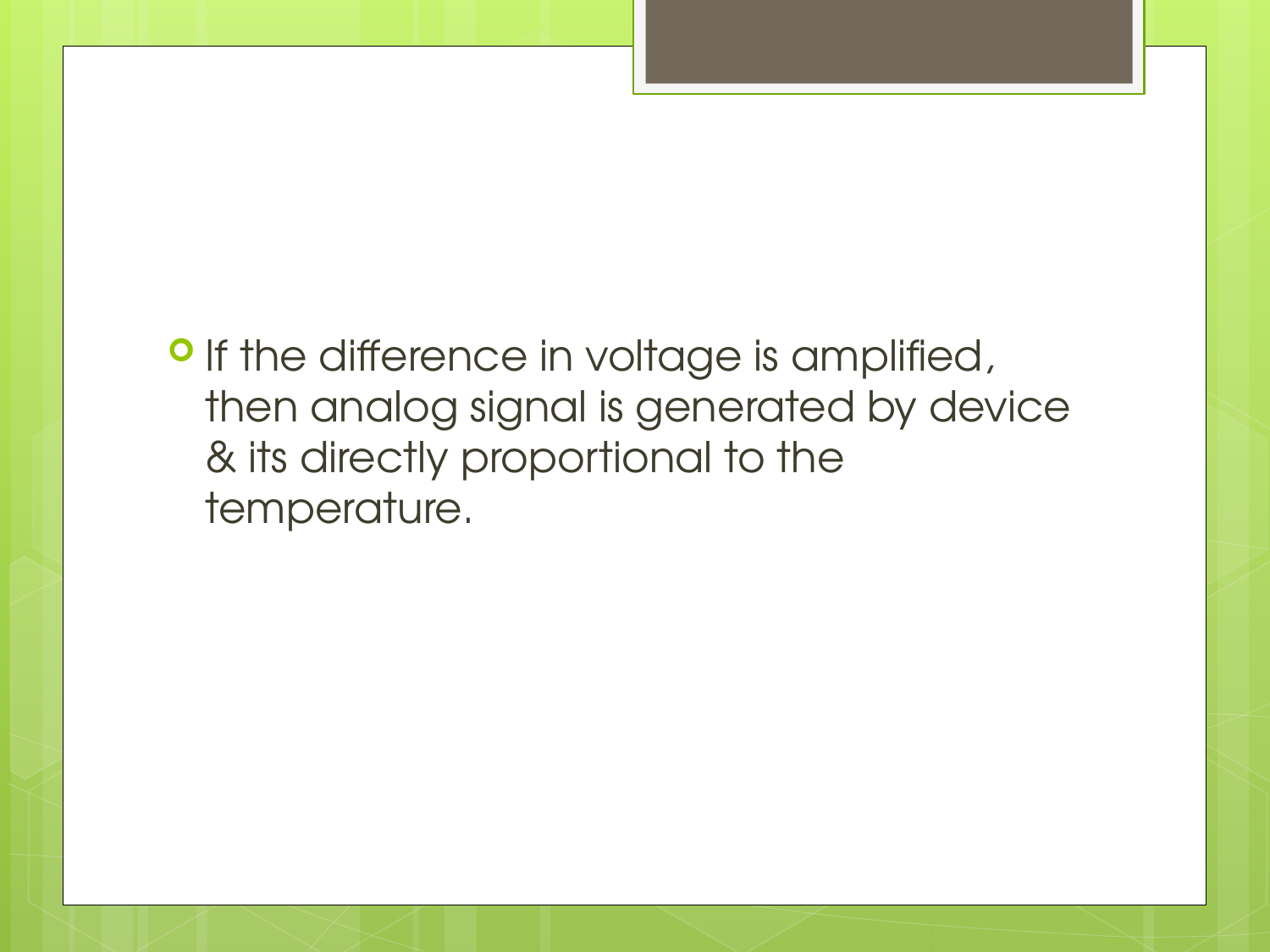

#
If the difference in voltage is amplified, then analog signal is generated by device & its directly proportional to the temperature.